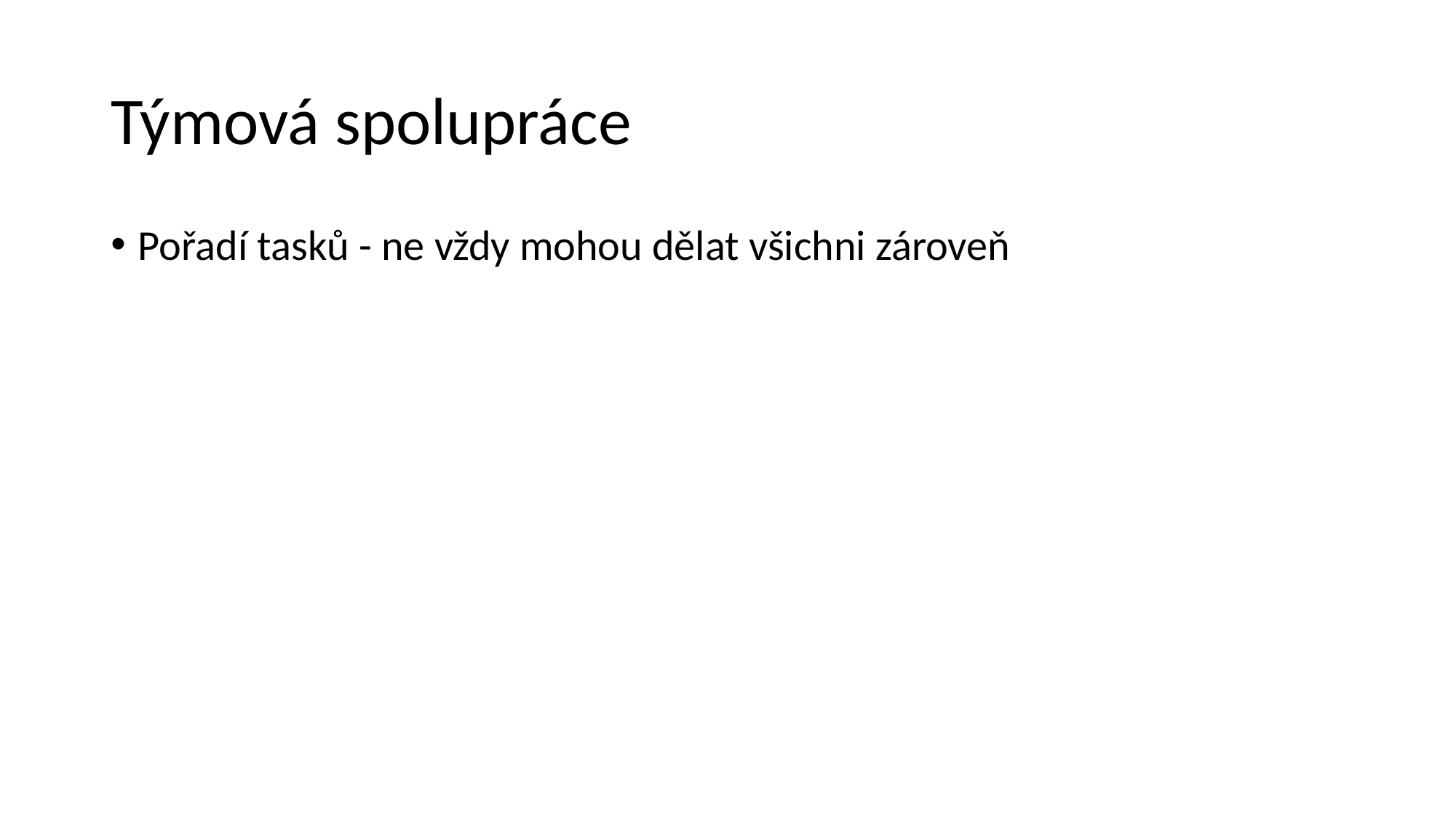

# Týmová spolupráce
Pořadí tasků - ne vždy mohou dělat všichni zároveň